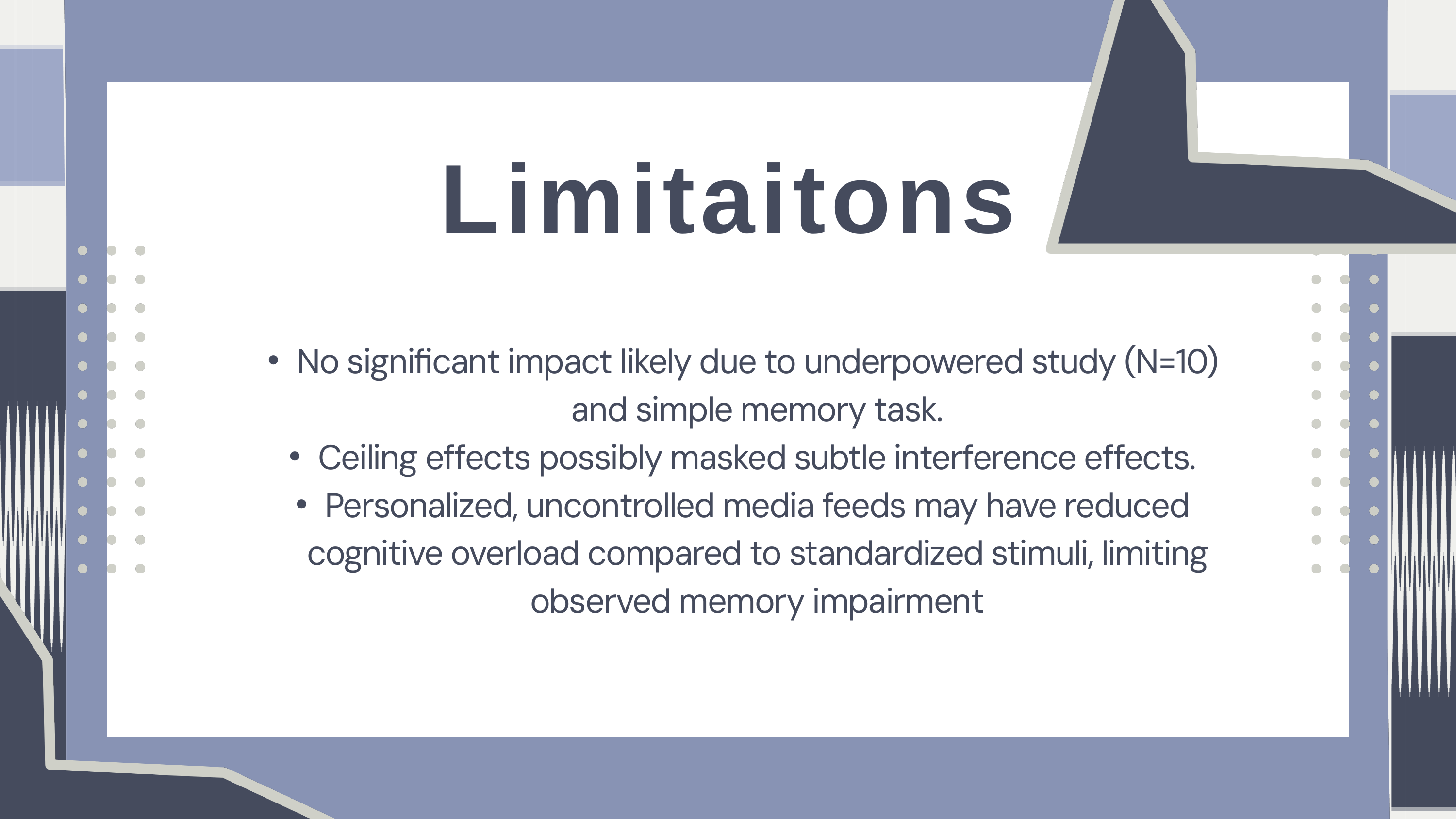

Limitaitons

No significant impact likely due to underpowered study (N=10) and simple memory task.
Ceiling effects possibly masked subtle interference effects.
Personalized, uncontrolled media feeds may have reduced cognitive overload compared to standardized stimuli, limiting observed memory impairment​